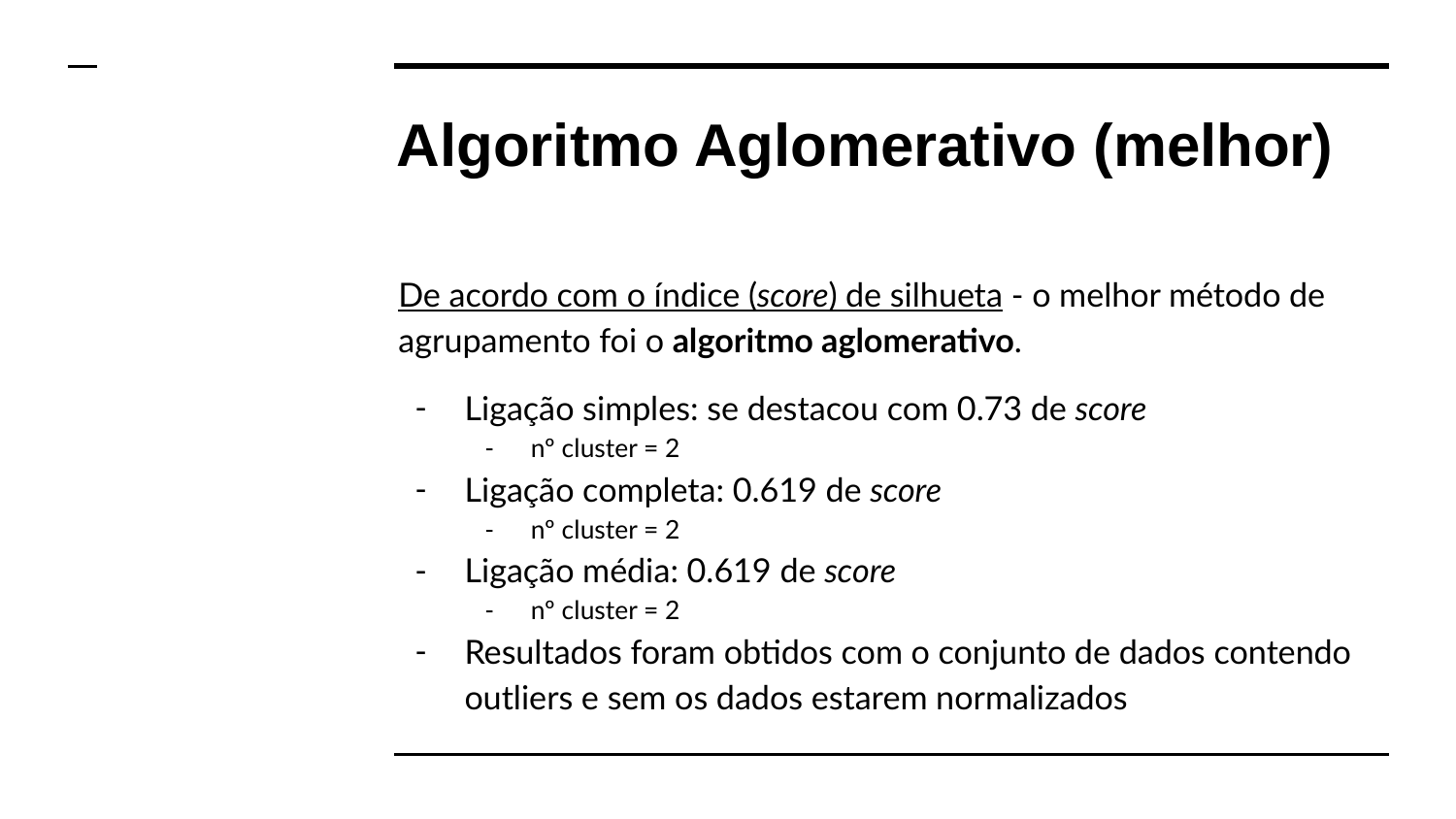

# Algoritmo Aglomerativo (melhor)
De acordo com o índice (score) de silhueta - o melhor método de agrupamento foi o algoritmo aglomerativo.
Ligação simples: se destacou com 0.73 de score
nº cluster = 2
Ligação completa: 0.619 de score
nº cluster = 2
Ligação média: 0.619 de score
nº cluster = 2
Resultados foram obtidos com o conjunto de dados contendo outliers e sem os dados estarem normalizados